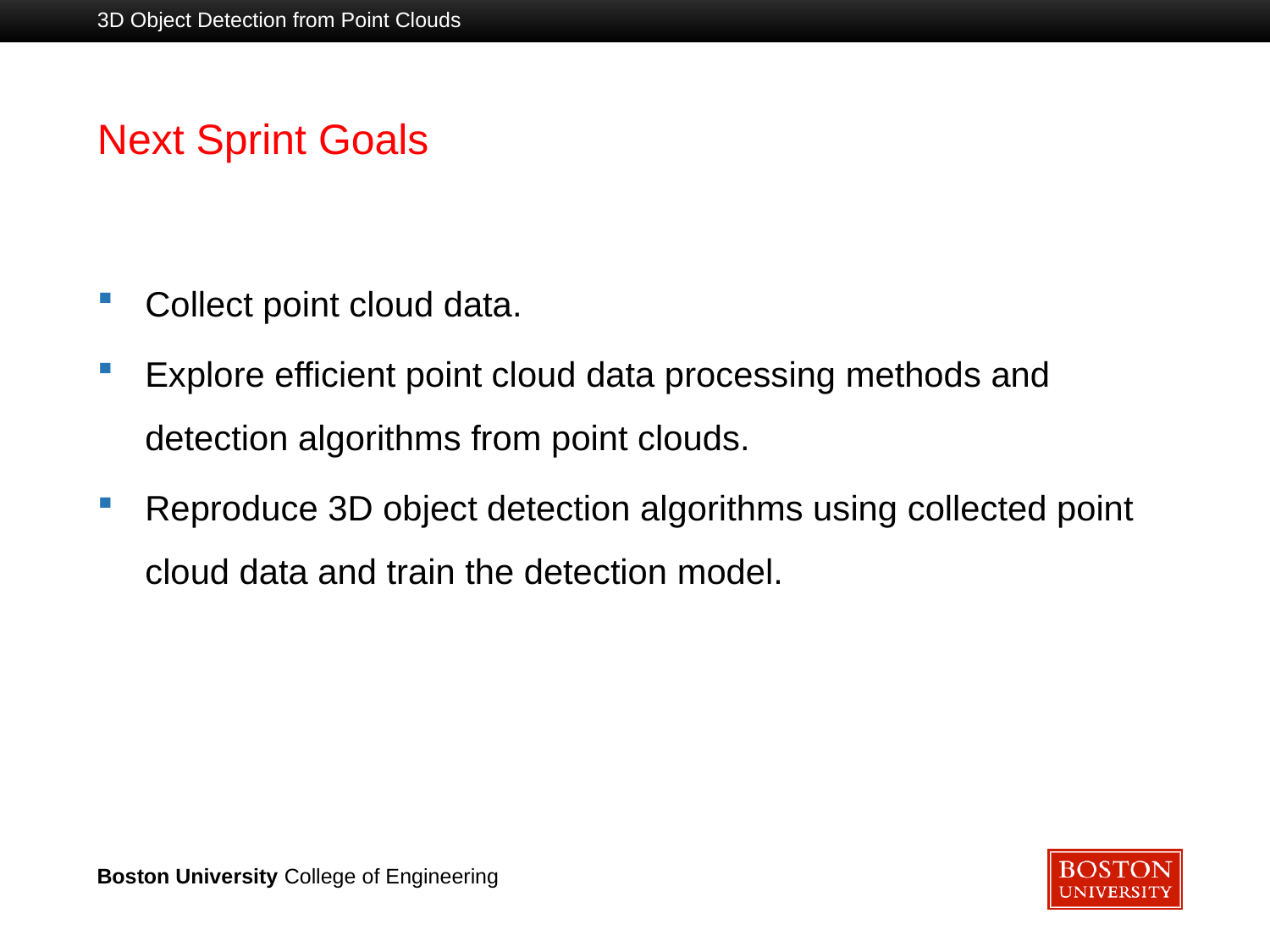

3D Object Detection from Point Clouds

# Next Sprint Goals
Collect point cloud data.
Explore efficient point cloud data processing methods and detection algorithms from point clouds.
Reproduce 3D object detection algorithms using collected point cloud data and train the detection model.